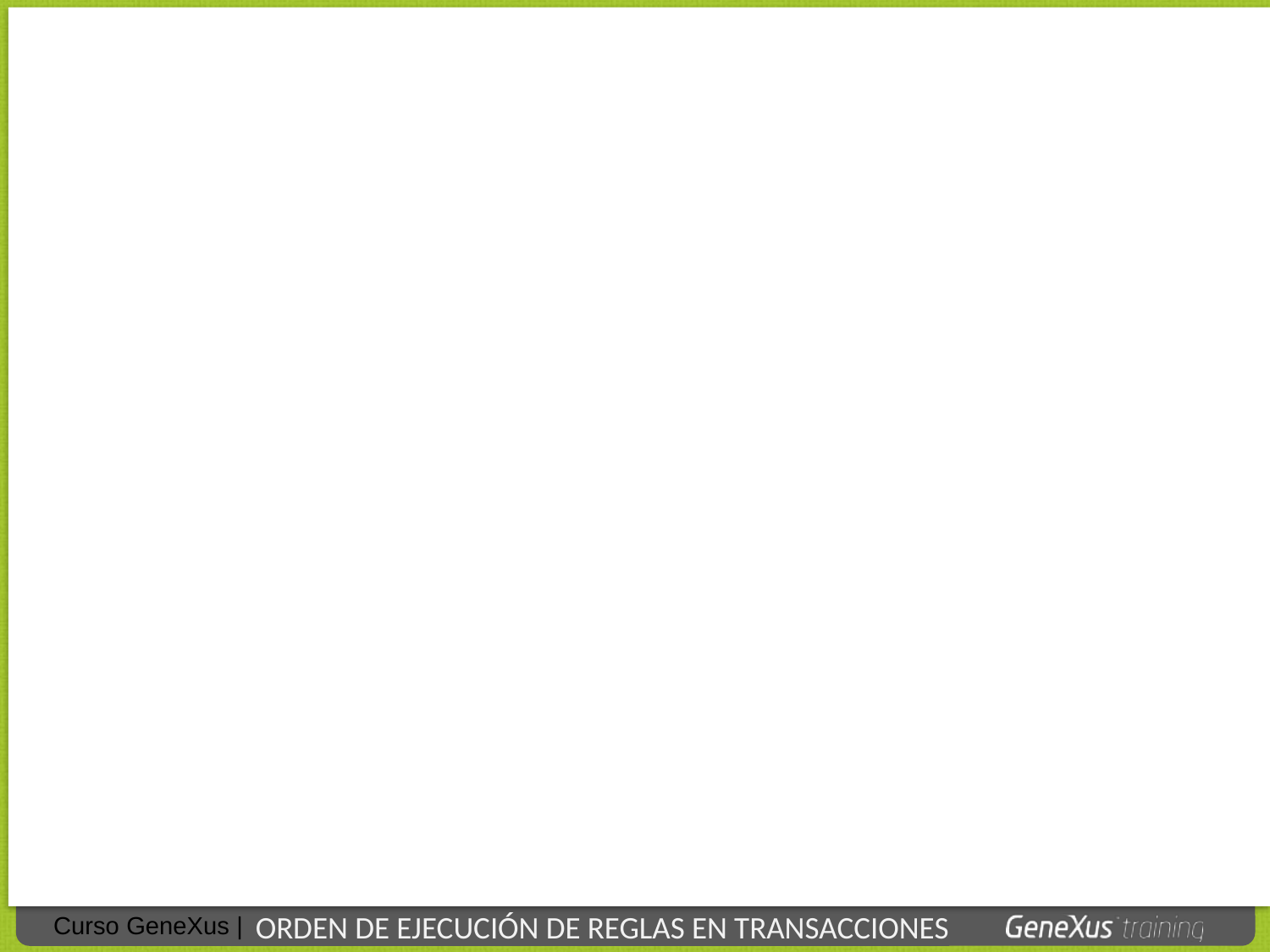

ORDEN DE EJECUCIÓN DE REGLAS EN TRANSACCIONES